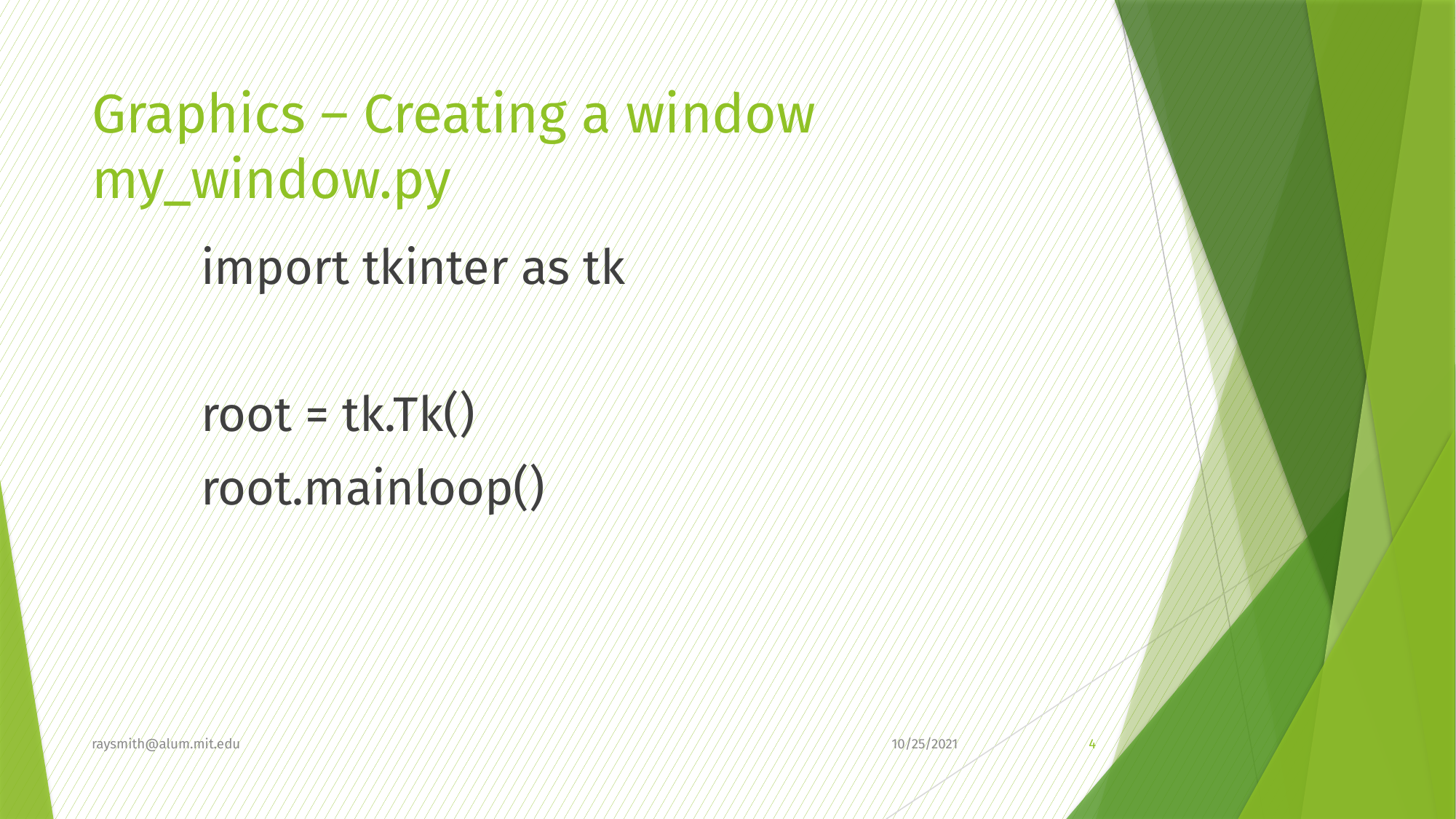

# Graphics – Creating a window my_window.py
import tkinter as tk

root = tk.Tk()
root.mainloop()
raysmith@alum.mit.edu
10/25/2021
4